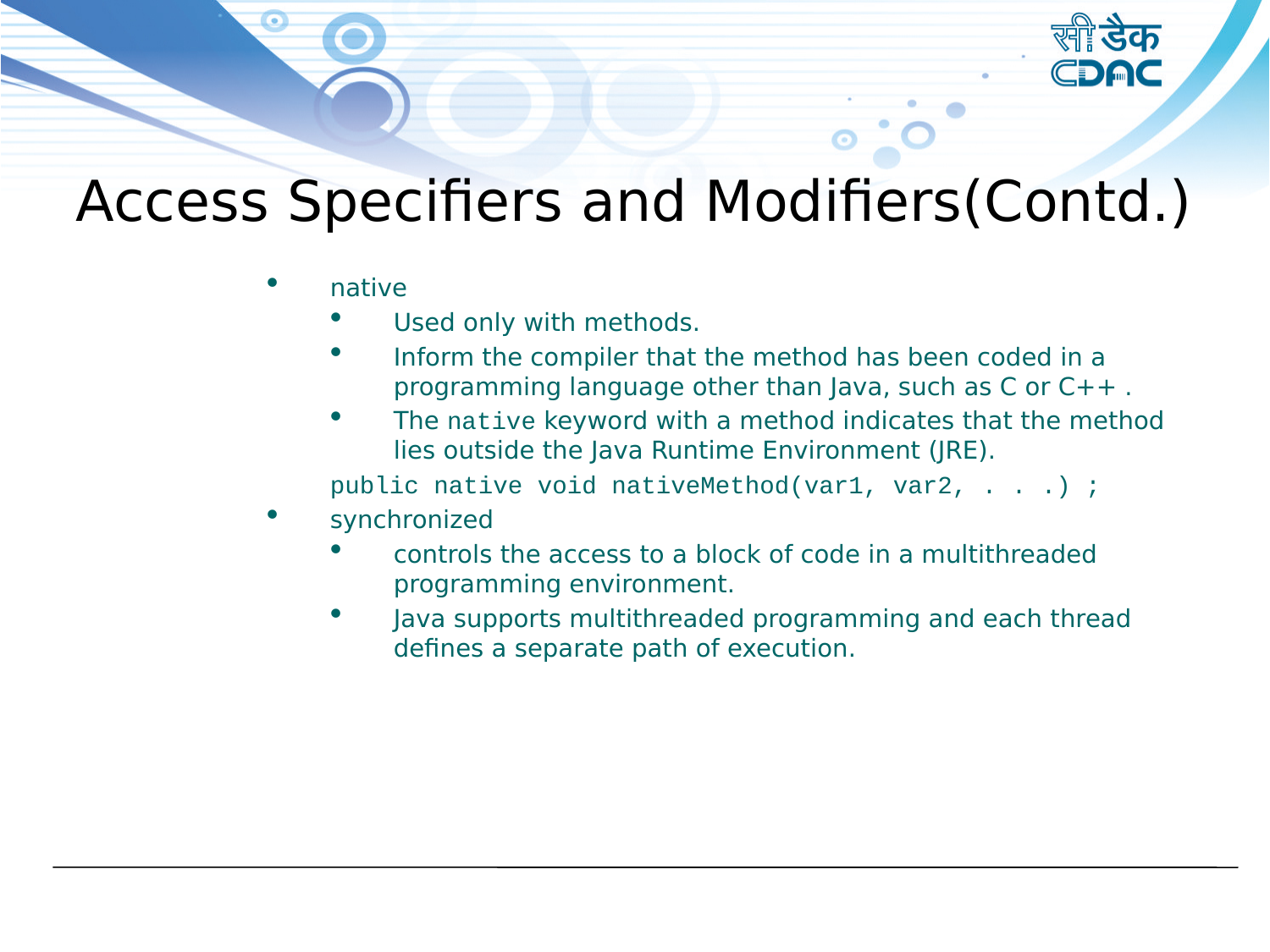

Access Specifiers and Modifiers(Contd.)

native
Used only with methods.
Inform the compiler that the method has been coded in a programming language other than Java, such as C or C++ .
The native keyword with a method indicates that the method lies outside the Java Runtime Environment (JRE).
public native void nativeMethod(var1, var2, . . .) ;
synchronized
controls the access to a block of code in a multithreaded programming environment.
Java supports multithreaded programming and each thread defines a separate path of execution.